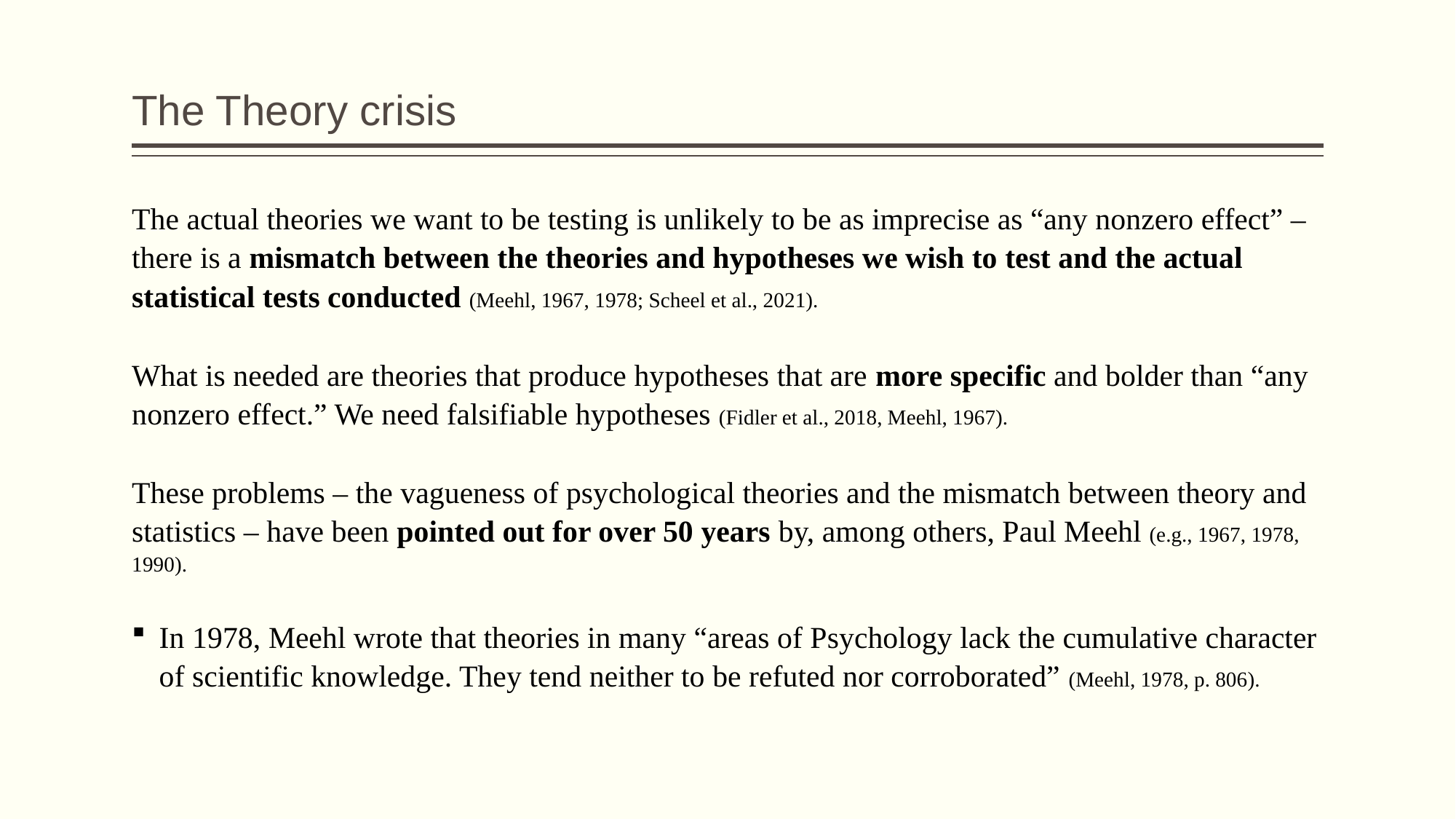

# The Theory crisis
The actual theories we want to be testing is unlikely to be as imprecise as “any nonzero effect” – there is a mismatch between the theories and hypotheses we wish to test and the actual statistical tests conducted (Meehl, 1967, 1978; Scheel et al., 2021).
What is needed are theories that produce hypotheses that are more specific and bolder than “any nonzero effect.” We need falsifiable hypotheses (Fidler et al., 2018, Meehl, 1967).
These problems – the vagueness of psychological theories and the mismatch between theory and statistics – have been pointed out for over 50 years by, among others, Paul Meehl (e.g., 1967, 1978, 1990).
In 1978, Meehl wrote that theories in many “areas of Psychology lack the cumulative character of scientific knowledge. They tend neither to be refuted nor corroborated” (Meehl, 1978, p. 806).